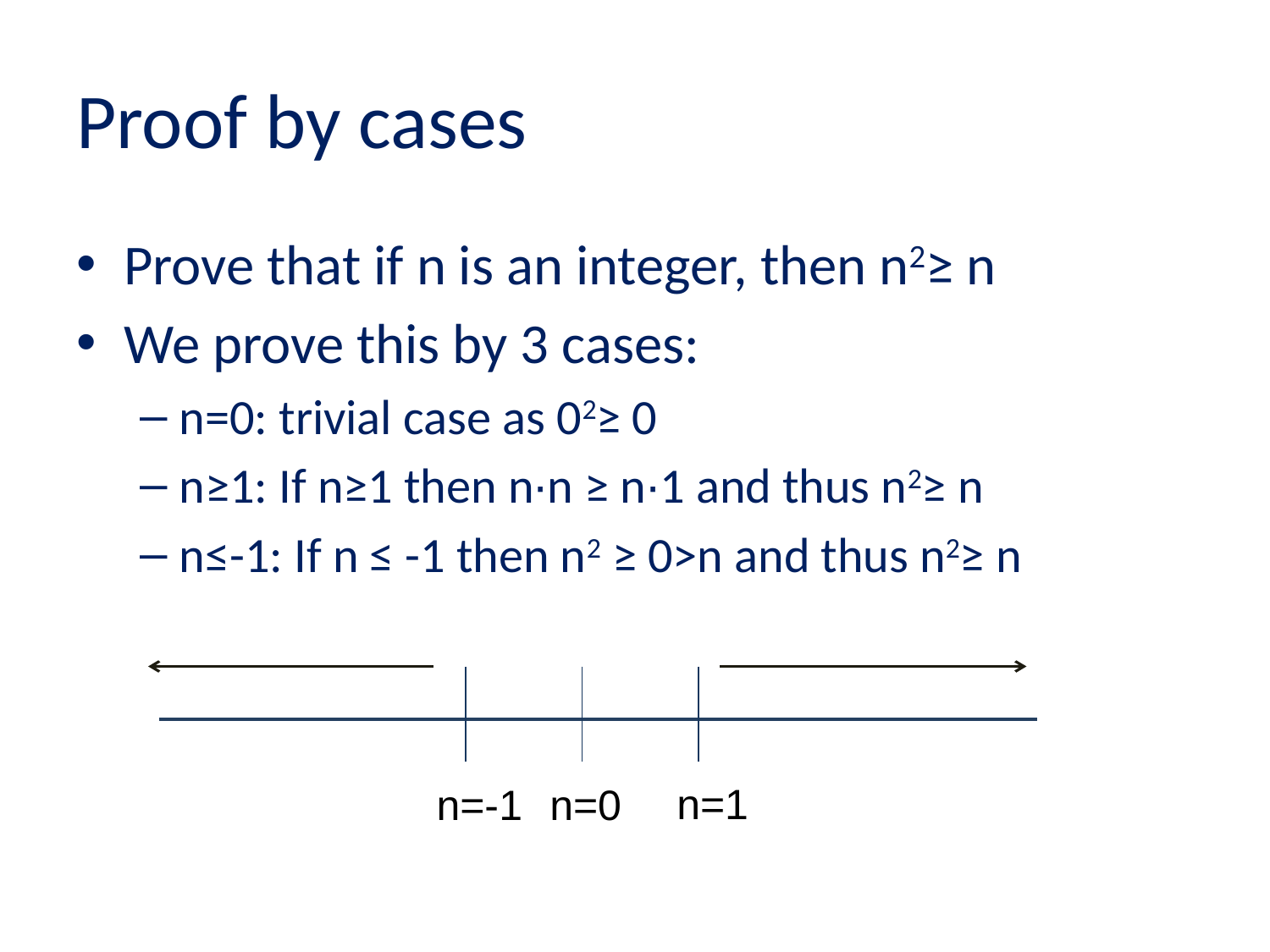

# Proof by cases
Prove that if n is an integer, then n2≥ n
We prove this by 3 cases:
n=0: trivial case as 02≥ 0
n≥1: If n≥1 then n∙n ≥ n∙1 and thus n2≥ n
n≤-1: If n ≤ -1 then n2 ≥ 0>n and thus n2≥ n
n=1
n=-1
n=0
40